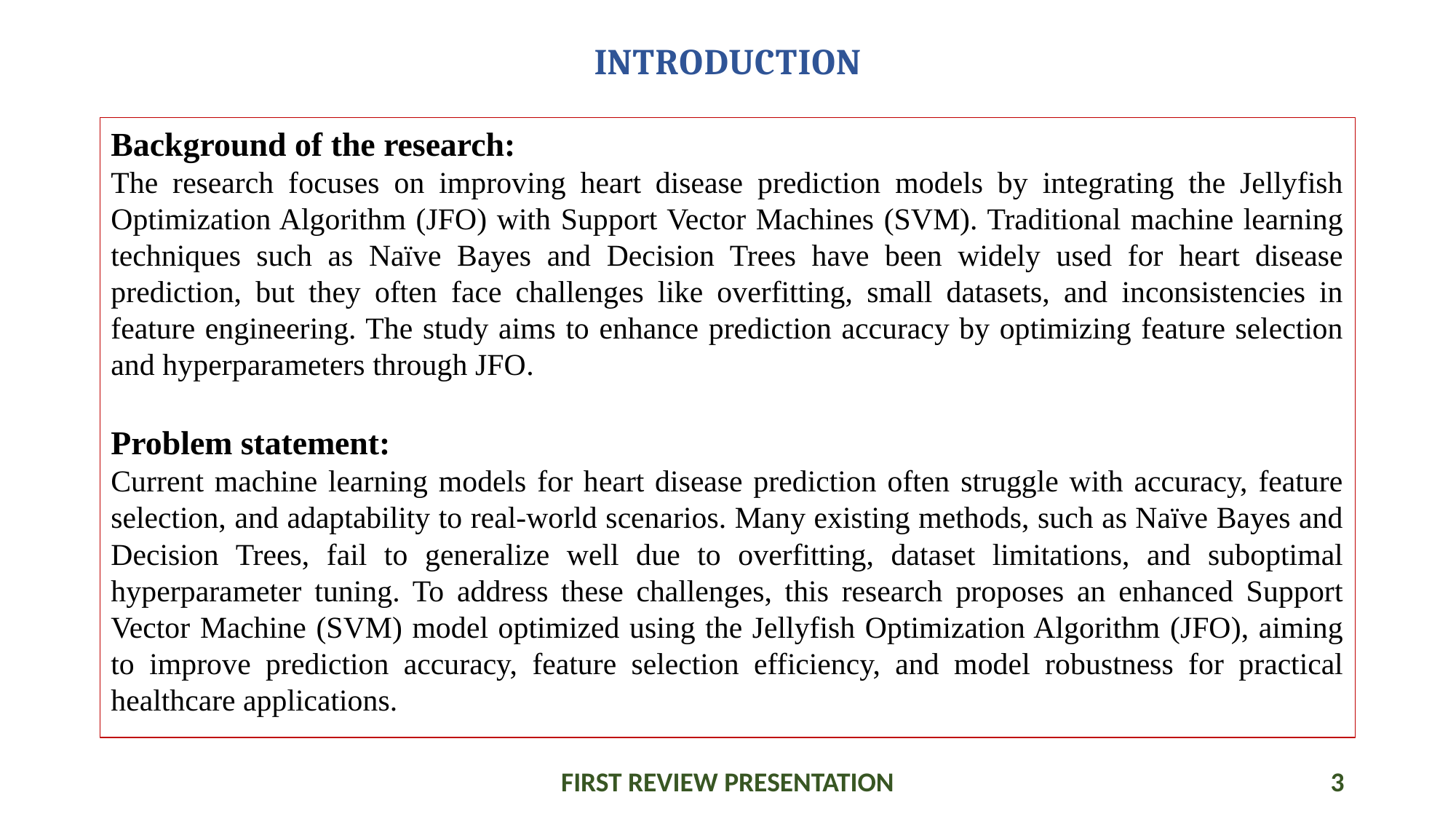

# INTRODUCTION
Background of the research:
The research focuses on improving heart disease prediction models by integrating the Jellyfish Optimization Algorithm (JFO) with Support Vector Machines (SVM). Traditional machine learning techniques such as Naïve Bayes and Decision Trees have been widely used for heart disease prediction, but they often face challenges like overfitting, small datasets, and inconsistencies in feature engineering. The study aims to enhance prediction accuracy by optimizing feature selection and hyperparameters through JFO​.

Problem statement:
Current machine learning models for heart disease prediction often struggle with accuracy, feature selection, and adaptability to real-world scenarios. Many existing methods, such as Naïve Bayes and Decision Trees, fail to generalize well due to overfitting, dataset limitations, and suboptimal hyperparameter tuning. To address these challenges, this research proposes an enhanced Support Vector Machine (SVM) model optimized using the Jellyfish Optimization Algorithm (JFO), aiming to improve prediction accuracy, feature selection efficiency, and model robustness for practical healthcare applications.

FIRST REVIEW PRESENTATION
3